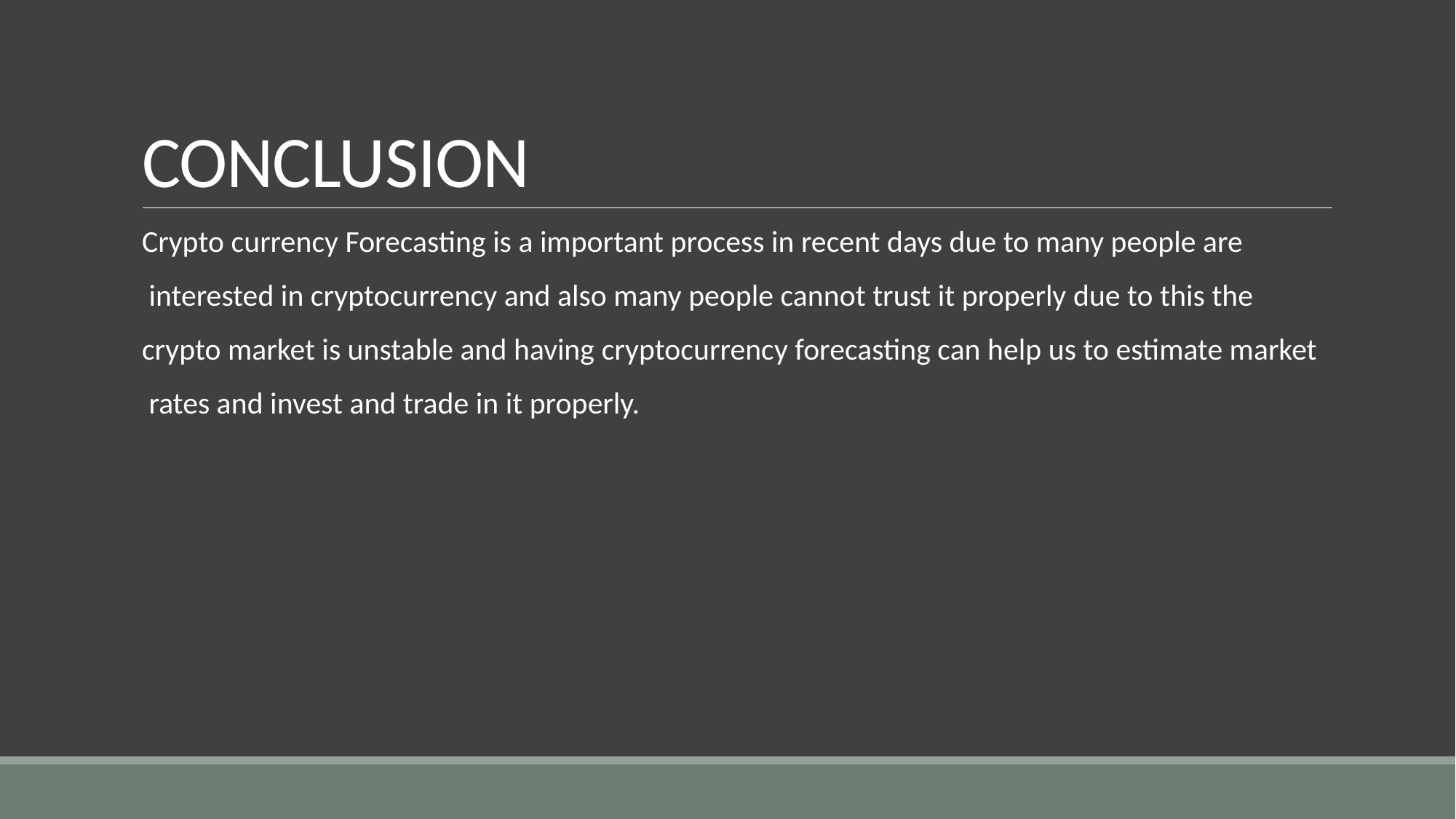

# CONCLUSION
Crypto currency Forecasting is a important process in recent days due to many people are
 interested in cryptocurrency and also many people cannot trust it properly due to this the
crypto market is unstable and having cryptocurrency forecasting can help us to estimate market
 rates and invest and trade in it properly.